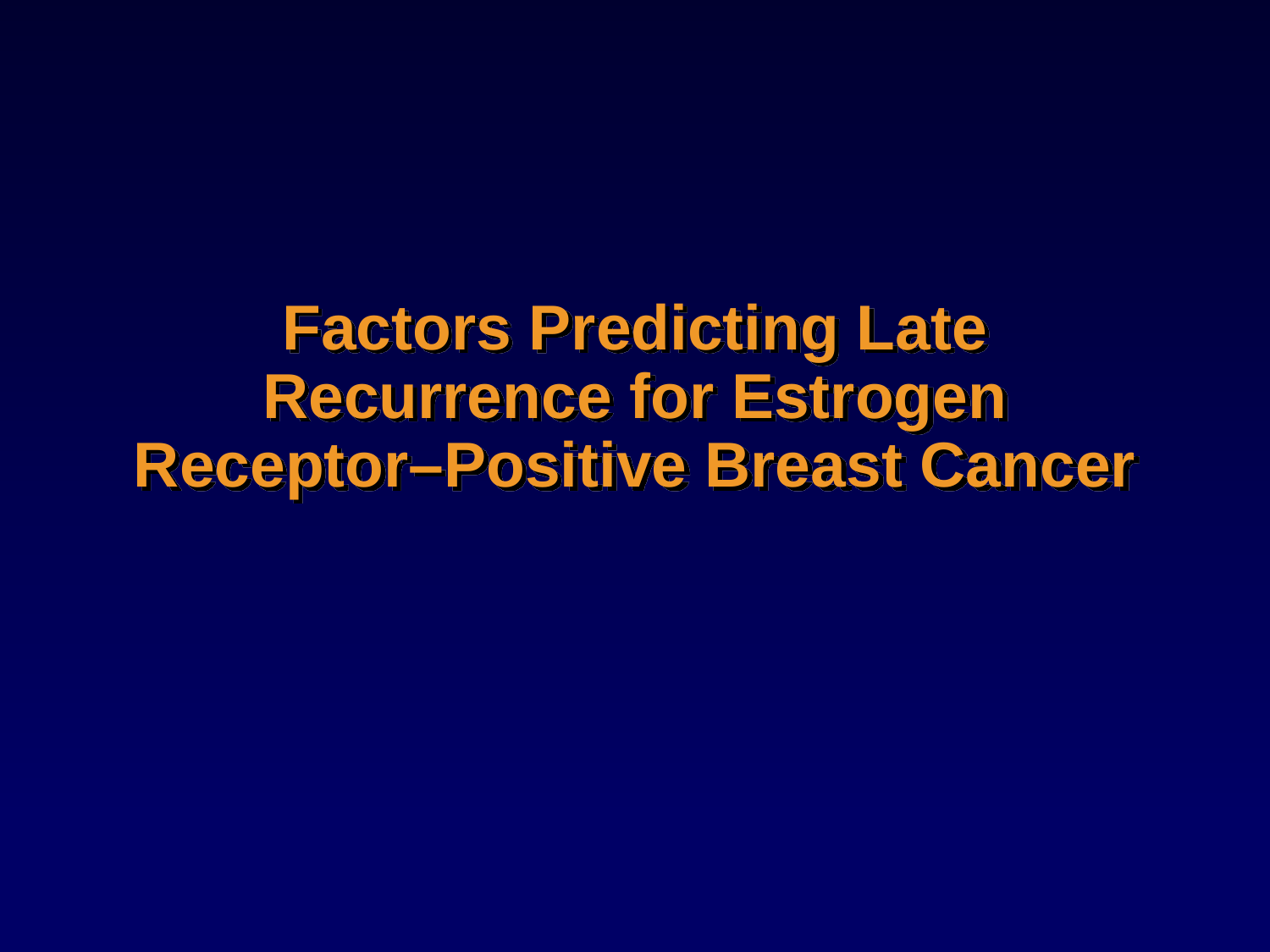

# Factors Predicting Late Recurrence for Estrogen Receptor–Positive Breast Cancer